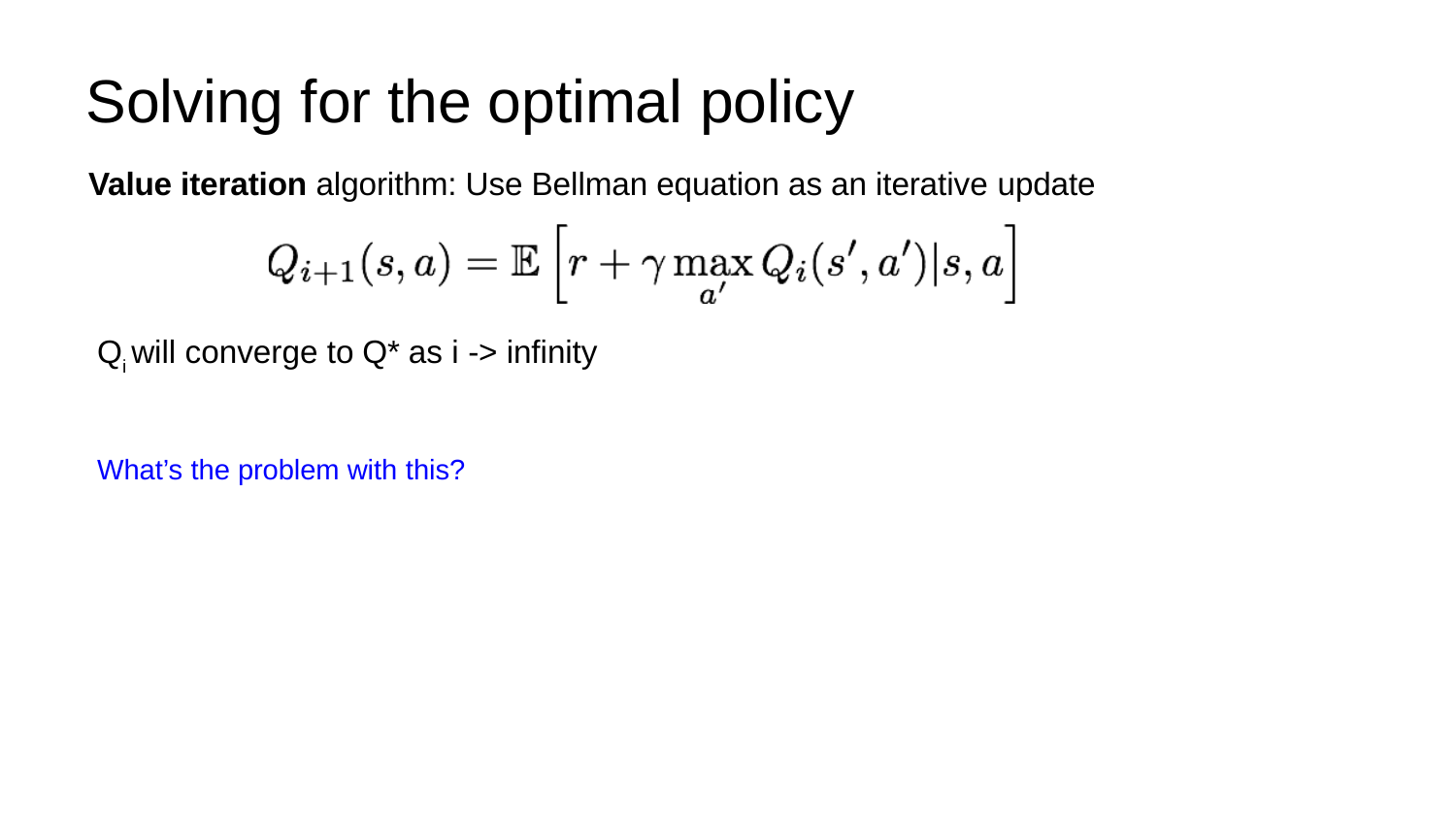

# Solving for the optimal policy
Value iteration algorithm: Use Bellman equation as an iterative update

Qi will converge to Q* as i -> infinity

What’s the problem with this?
Lecture 14 - 31
May 23, 2017
Fei-Fei Li & Justin Johnson & Serena Yeung